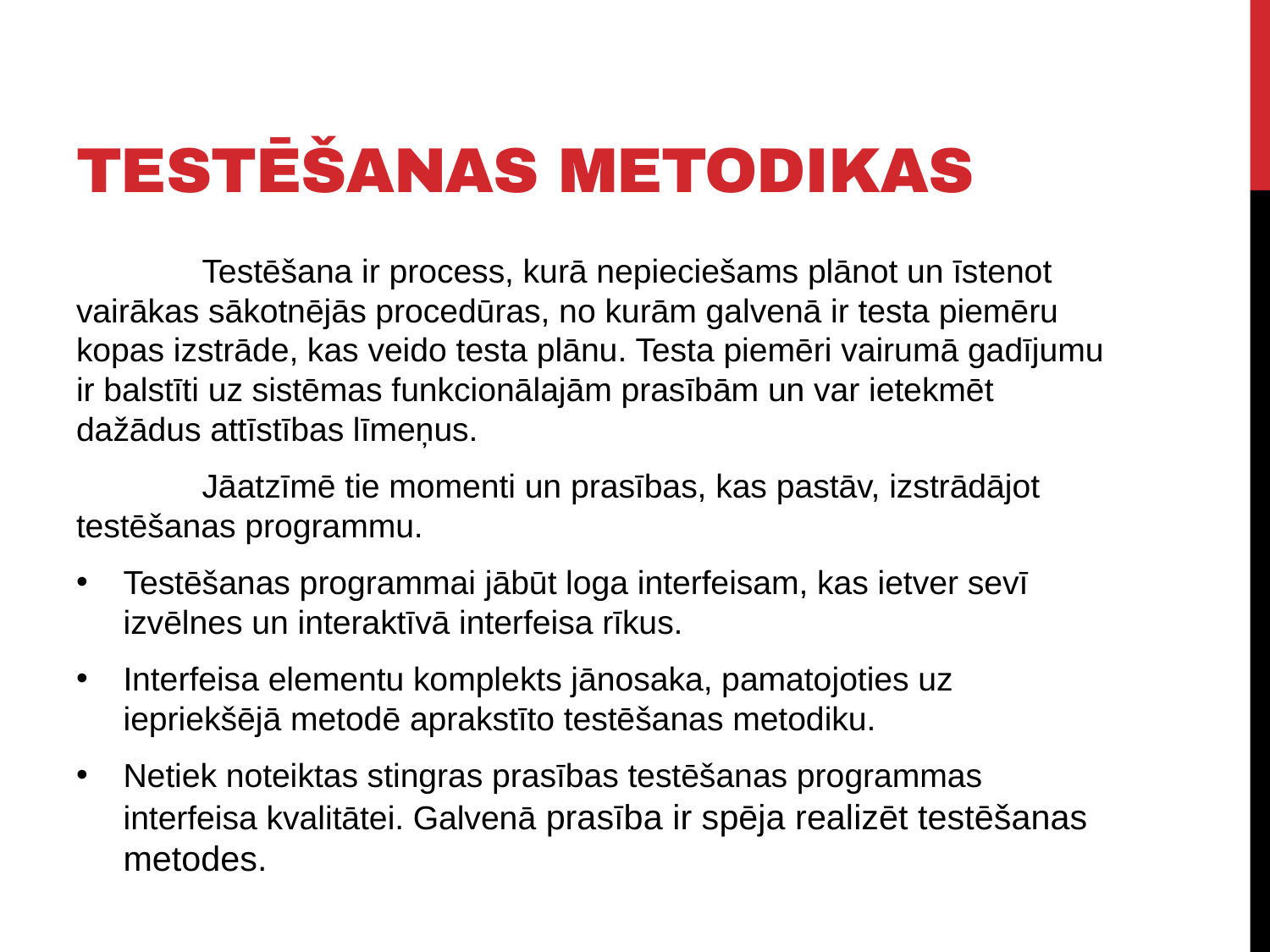

# Testēšanas metodikas
	Testēšana ir process, kurā nepieciešams plānot un īstenot vairākas sākotnējās procedūras, no kurām galvenā ir testa piemēru kopas izstrāde, kas veido testa plānu. Testa piemēri vairumā gadījumu ir balstīti uz sistēmas funkcionālajām prasībām un var ietekmēt dažādus attīstības līmeņus.
	Jāatzīmē tie momenti un prasības, kas pastāv, izstrādājot testēšanas programmu.
Testēšanas programmai jābūt loga interfeisam, kas ietver sevī izvēlnes un interaktīvā interfeisa rīkus.
Interfeisa elementu komplekts jānosaka, pamatojoties uz iepriekšējā metodē aprakstīto testēšanas metodiku.
Netiek noteiktas stingras prasības testēšanas programmas interfeisa kvalitātei. Galvenā prasība ir spēja realizēt testēšanas metodes.